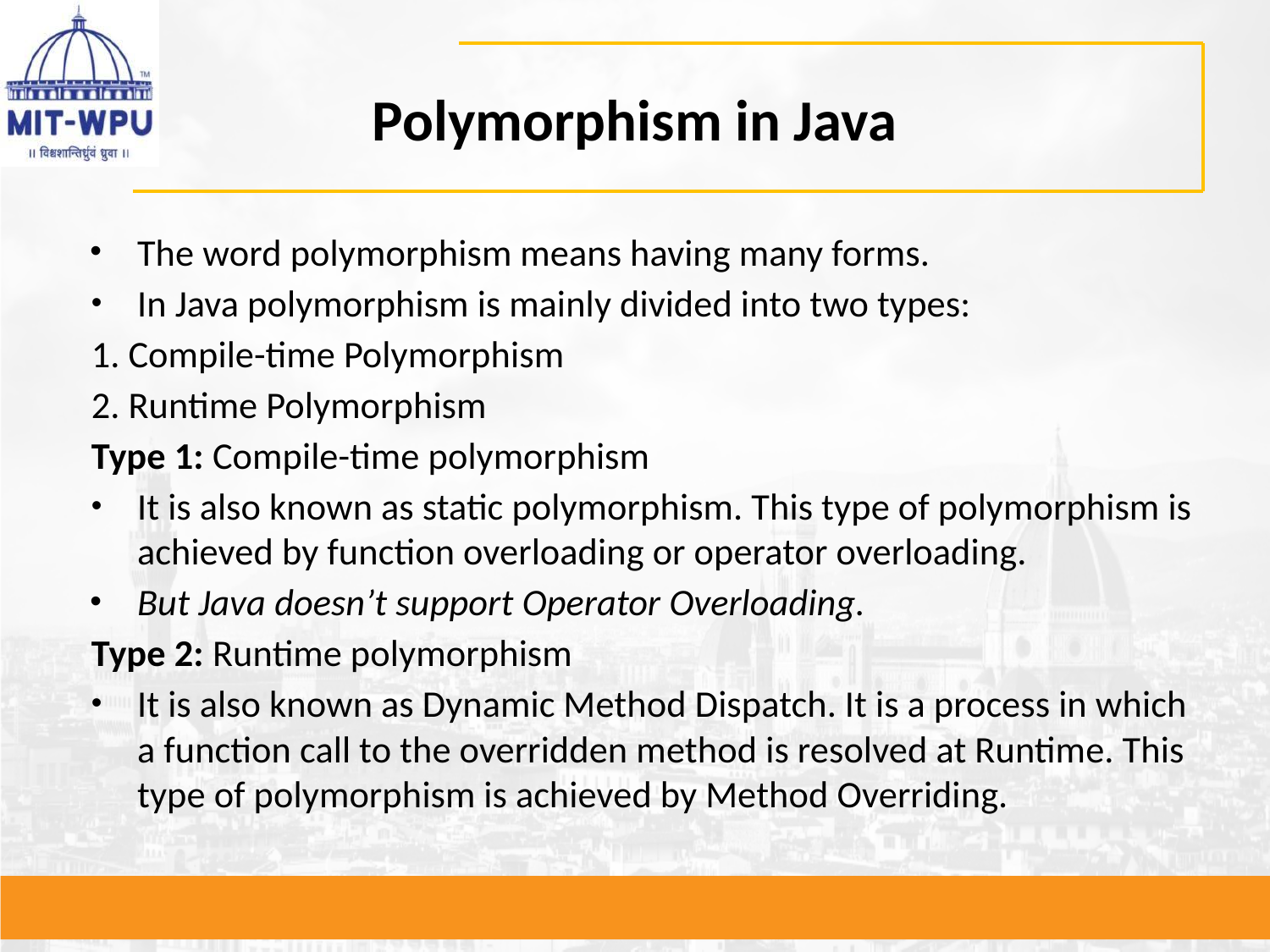

# Polymorphism in Java
The word polymorphism means having many forms.
In Java polymorphism is mainly divided into two types:
	1. Compile-time Polymorphism
	2. Runtime Polymorphism
Type 1: Compile-time polymorphism
It is also known as static polymorphism. This type of polymorphism is achieved by function overloading or operator overloading.
But Java doesn’t support Operator Overloading.
Type 2: Runtime polymorphism
It is also known as Dynamic Method Dispatch. It is a process in which a function call to the overridden method is resolved at Runtime. This type of polymorphism is achieved by Method Overriding.